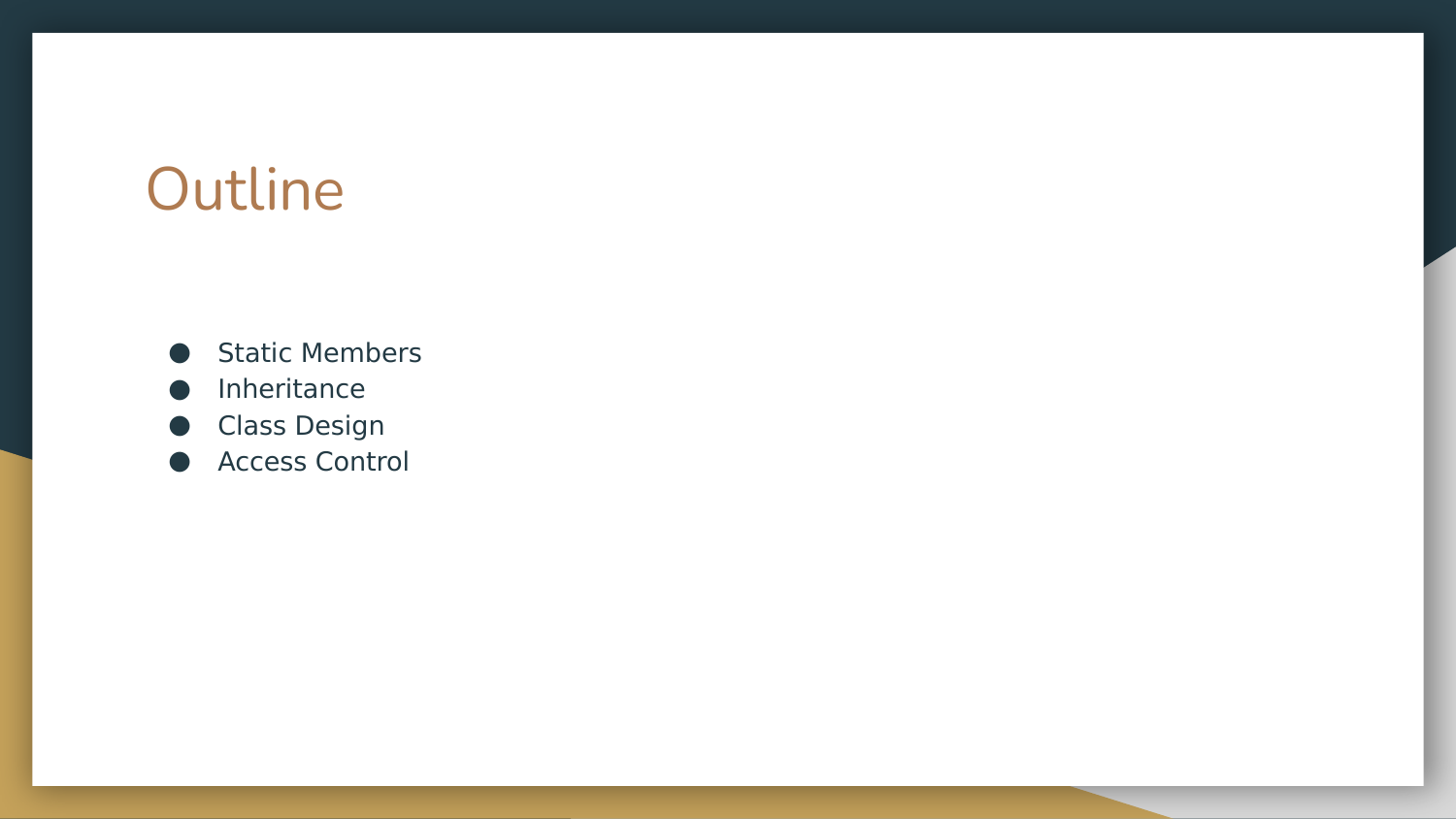

# Outline
Static Members
Inheritance
Class Design
Access Control